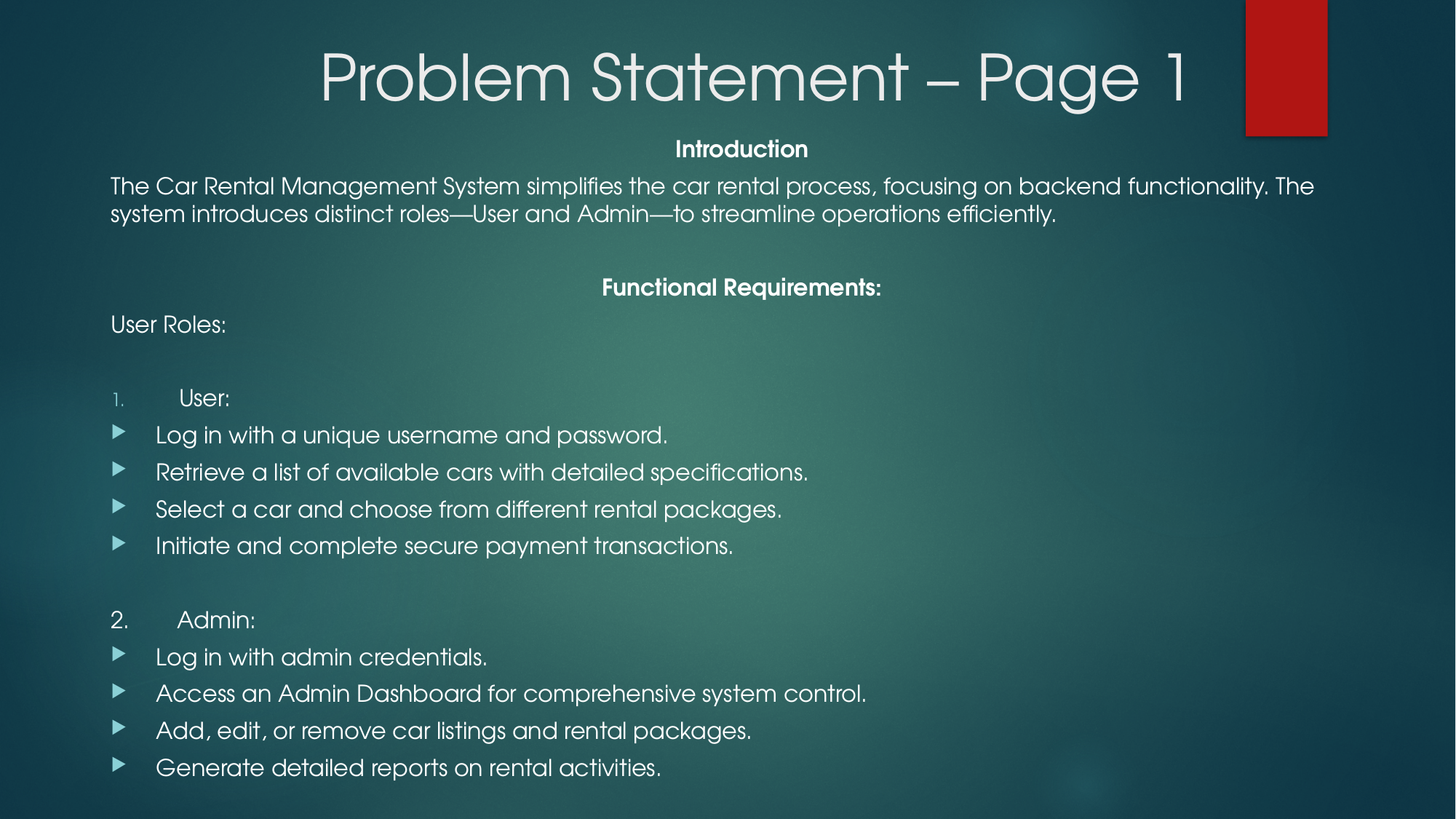

# Problem Statement – Page 1
Introduction
The Car Rental Management System simplifies the car rental process, focusing on backend functionality. The system introduces distinct roles—User and Admin—to streamline operations efficiently.

Functional Requirements:
User Roles:

User:
Log in with a unique username and password.
Retrieve a list of available cars with detailed specifications.
Select a car and choose from different rental packages.
Initiate and complete secure payment transactions.

2.	Admin:
Log in with admin credentials.
Access an Admin Dashboard for comprehensive system control.
Add, edit, or remove car listings and rental packages.
Generate detailed reports on rental activities.